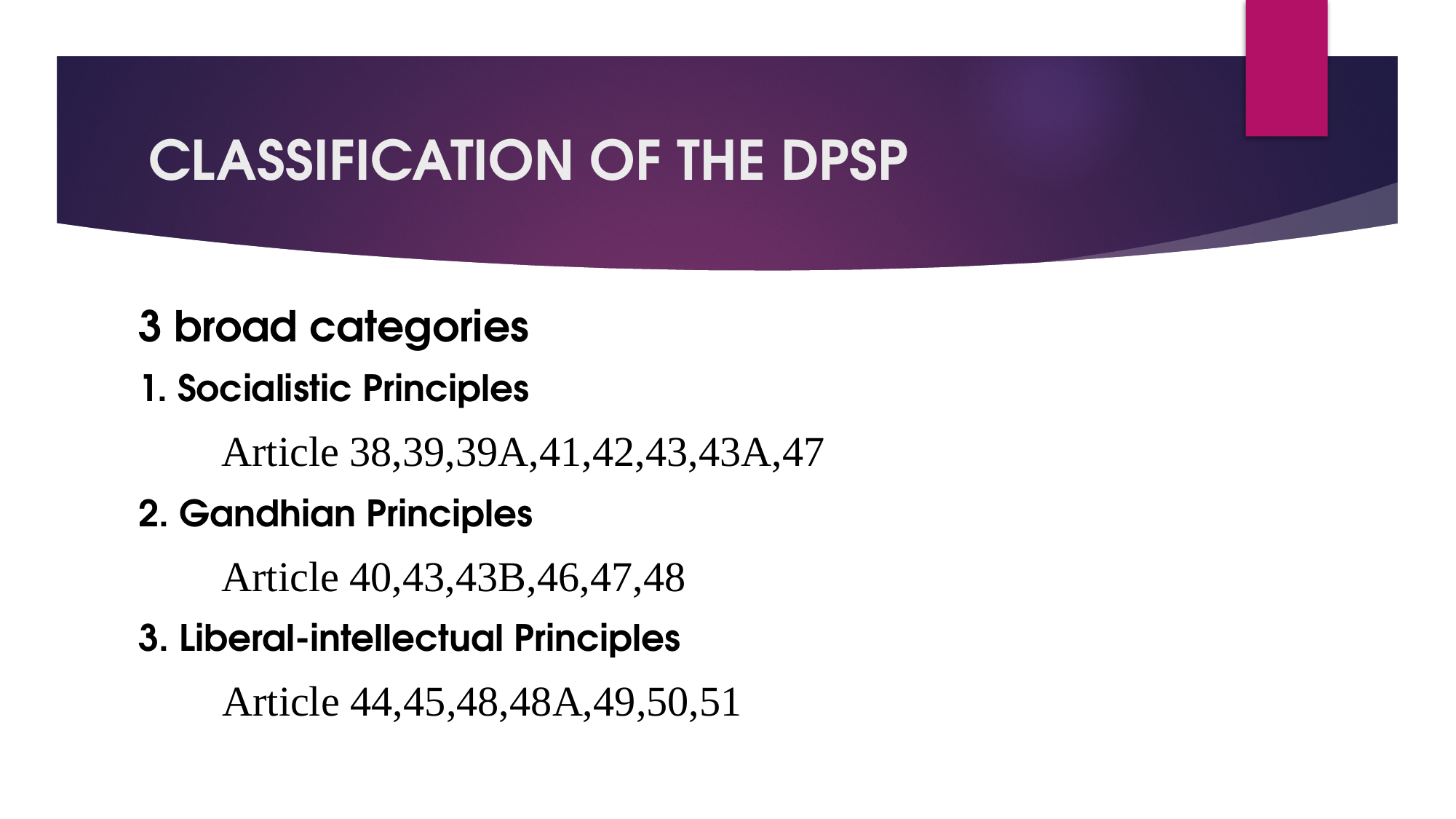

# CLASSIFICATION OF THE DPSP
3 broad categories
1. Socialistic Principles
        Article 38,39,39A,41,42,43,43A,47
2. Gandhian Principles
        Article 40,43,43B,46,47,48
3. Liberal-intellectual Principles
        Article 44,45,48,48A,49,50,51